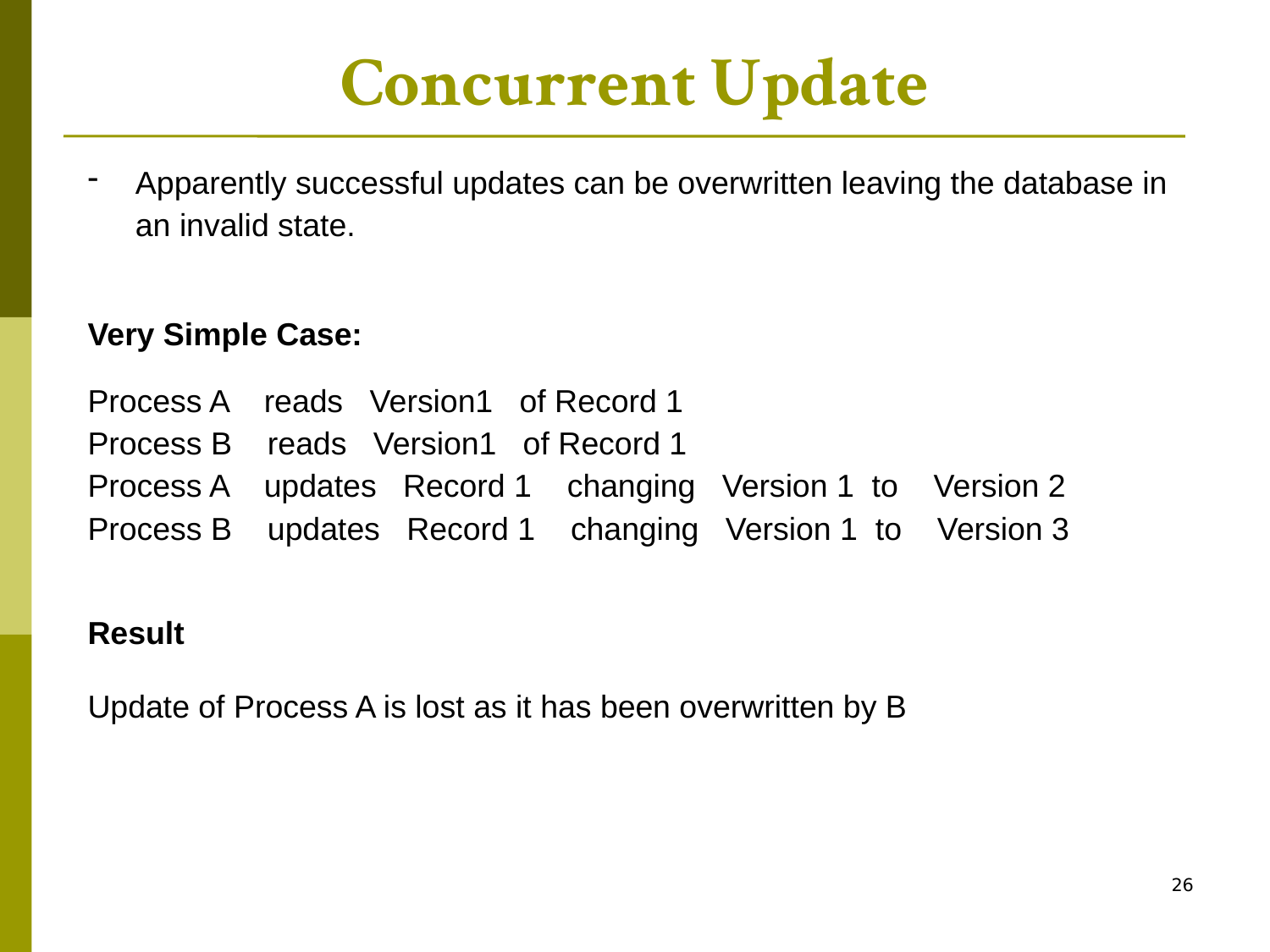

# Concurrent Update
Apparently successful updates can be overwritten leaving the database in
	an invalid state.

Very Simple Case:

Process A    reads   Version1   of Record 1
Process B    reads   Version1   of Record 1
Process A    updates   Record 1    changing   Version 1  to    Version 2
Process B    updates   Record 1    changing   Version 1  to    Version 3

Result
Update of Process A is lost as it has been overwritten by B
26